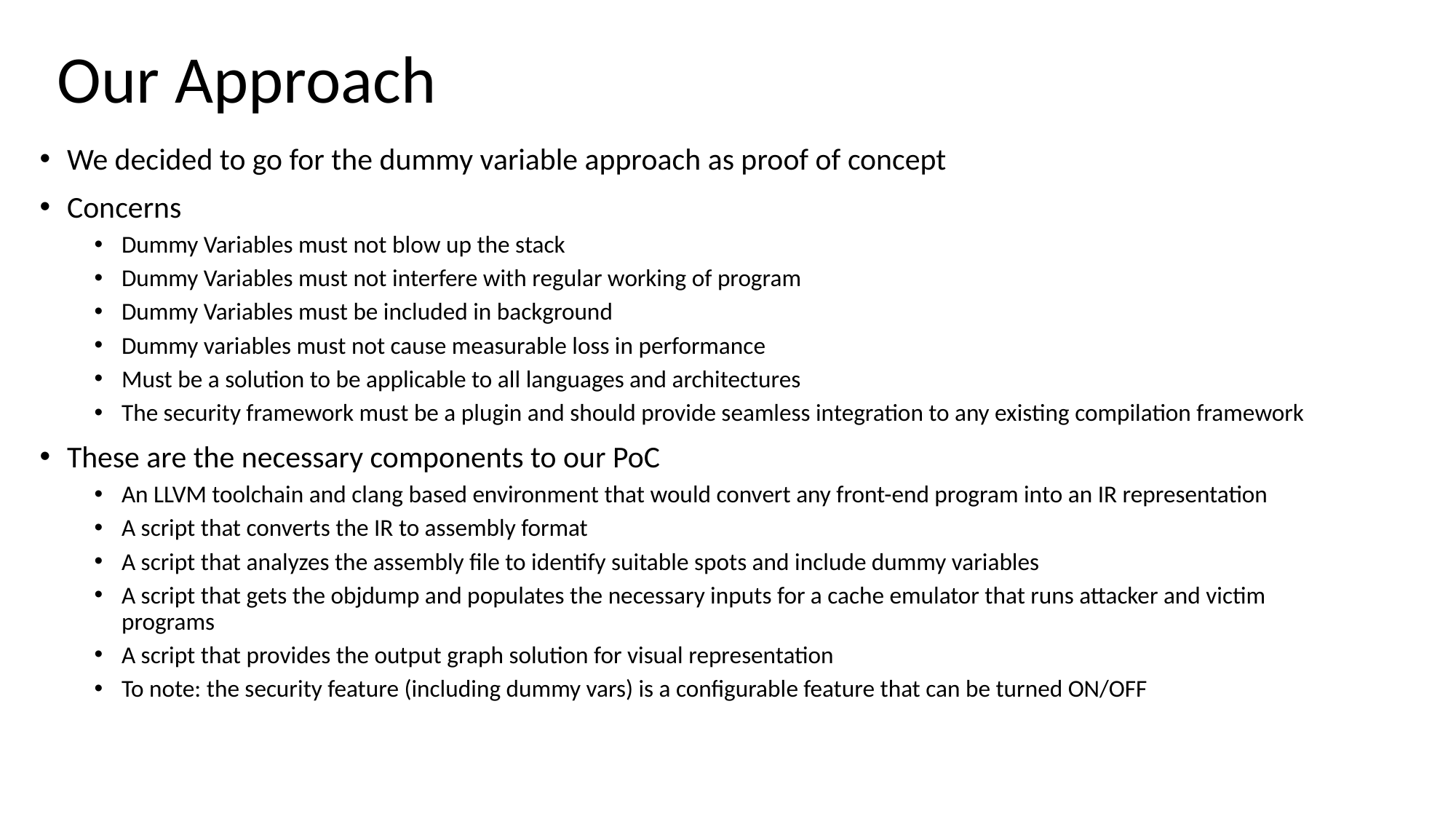

# Our Approach
We decided to go for the dummy variable approach as proof of concept
Concerns
Dummy Variables must not blow up the stack
Dummy Variables must not interfere with regular working of program
Dummy Variables must be included in background
Dummy variables must not cause measurable loss in performance
Must be a solution to be applicable to all languages and architectures
The security framework must be a plugin and should provide seamless integration to any existing compilation framework
These are the necessary components to our PoC
An LLVM toolchain and clang based environment that would convert any front-end program into an IR representation
A script that converts the IR to assembly format
A script that analyzes the assembly file to identify suitable spots and include dummy variables
A script that gets the objdump and populates the necessary inputs for a cache emulator that runs attacker and victim programs
A script that provides the output graph solution for visual representation
To note: the security feature (including dummy vars) is a configurable feature that can be turned ON/OFF